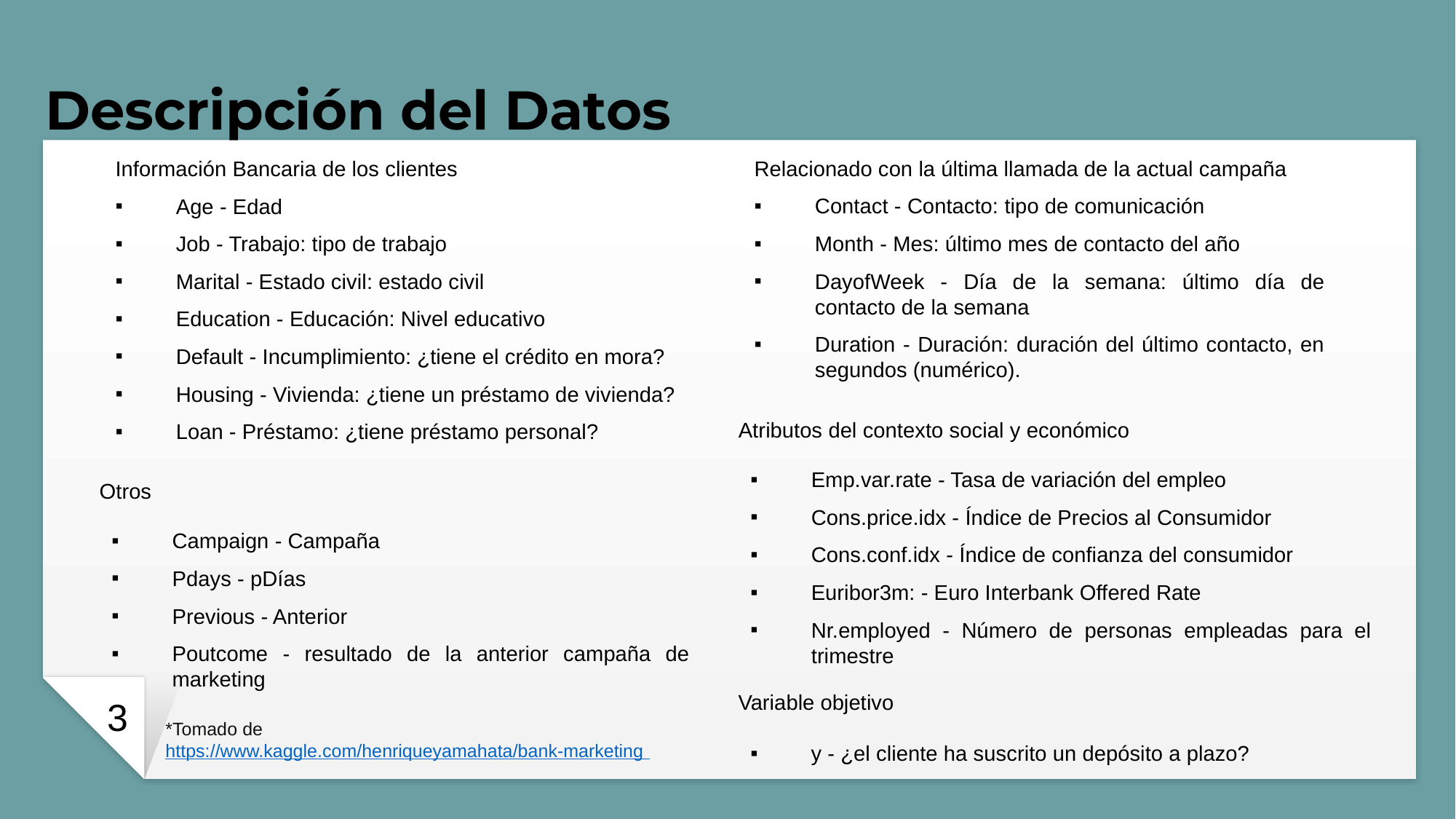

# Descripción del Datos
Información Bancaria de los clientes
Age - Edad
Job - Trabajo: tipo de trabajo
Marital - Estado civil: estado civil
Education - Educación: Nivel educativo
Default - Incumplimiento: ¿tiene el crédito en mora?
Housing - Vivienda: ¿tiene un préstamo de vivienda?
Loan - Préstamo: ¿tiene préstamo personal?

Relacionado con la última llamada de la actual campaña
Contact - Contacto: tipo de comunicación
Month - Mes: último mes de contacto del año
DayofWeek - Día de la semana: último día de contacto de la semana
Duration - Duración: duración del último contacto, en segundos (numérico).
Atributos del contexto social y económico
Emp.var.rate - Tasa de variación del empleo
Cons.price.idx - Índice de Precios al Consumidor
Cons.conf.idx - Índice de confianza del consumidor
Euribor3m: - Euro Interbank Offered Rate
Nr.employed - Número de personas empleadas para el trimestre
Otros
Campaign - Campaña
Pdays - pDías
Previous - Anterior
Poutcome - resultado de la anterior campaña de marketing
3
Variable objetivo
y - ¿el cliente ha suscrito un depósito a plazo?
*Tomado de https://www.kaggle.com/henriqueyamahata/bank-marketing